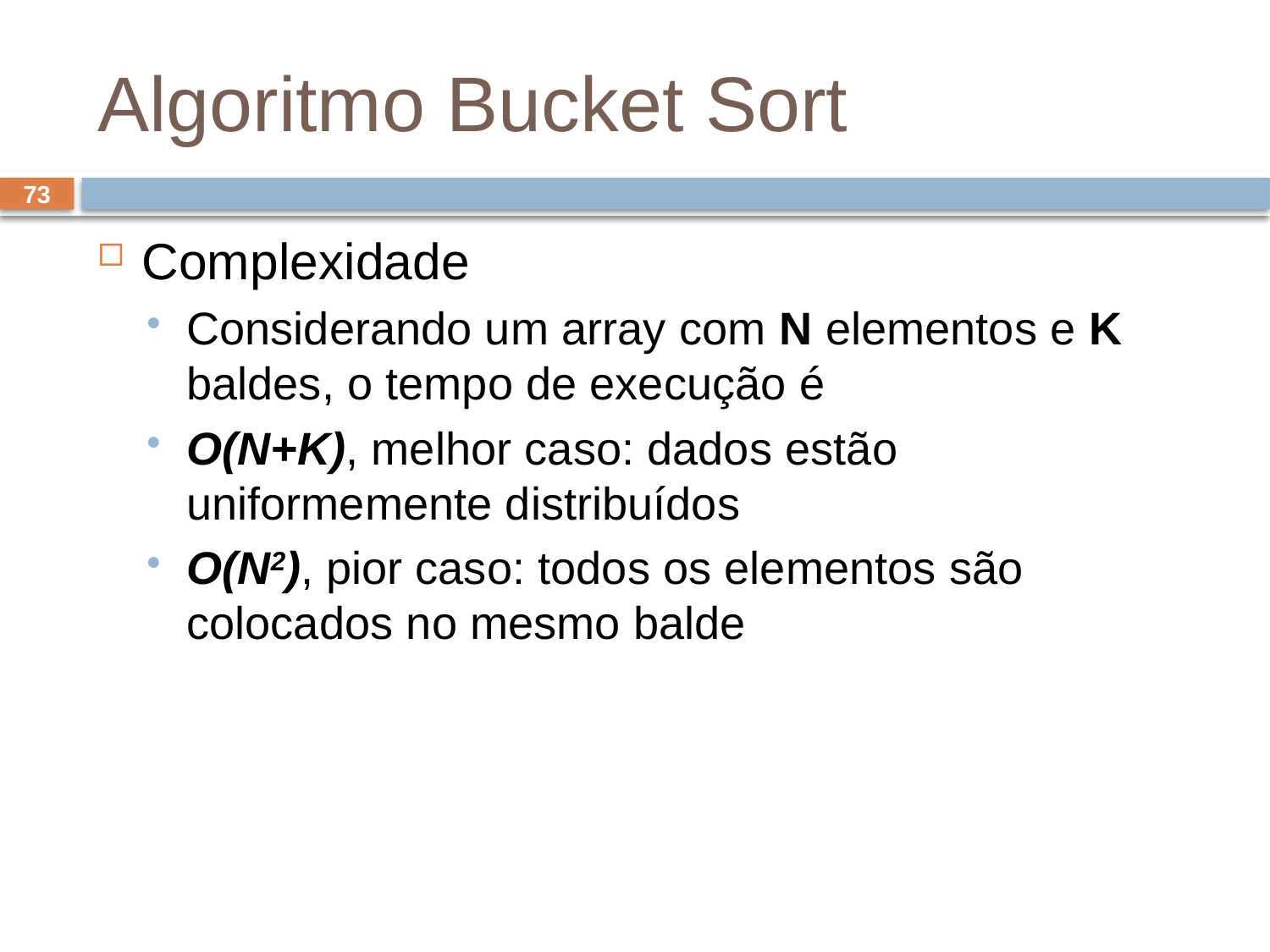

# Algoritmo Bucket Sort
73
Complexidade
Considerando um array com N elementos e K baldes, o tempo de execução é
O(N+K), melhor caso: dados estão uniformemente distribuídos
O(N2), pior caso: todos os elementos são colocados no mesmo balde